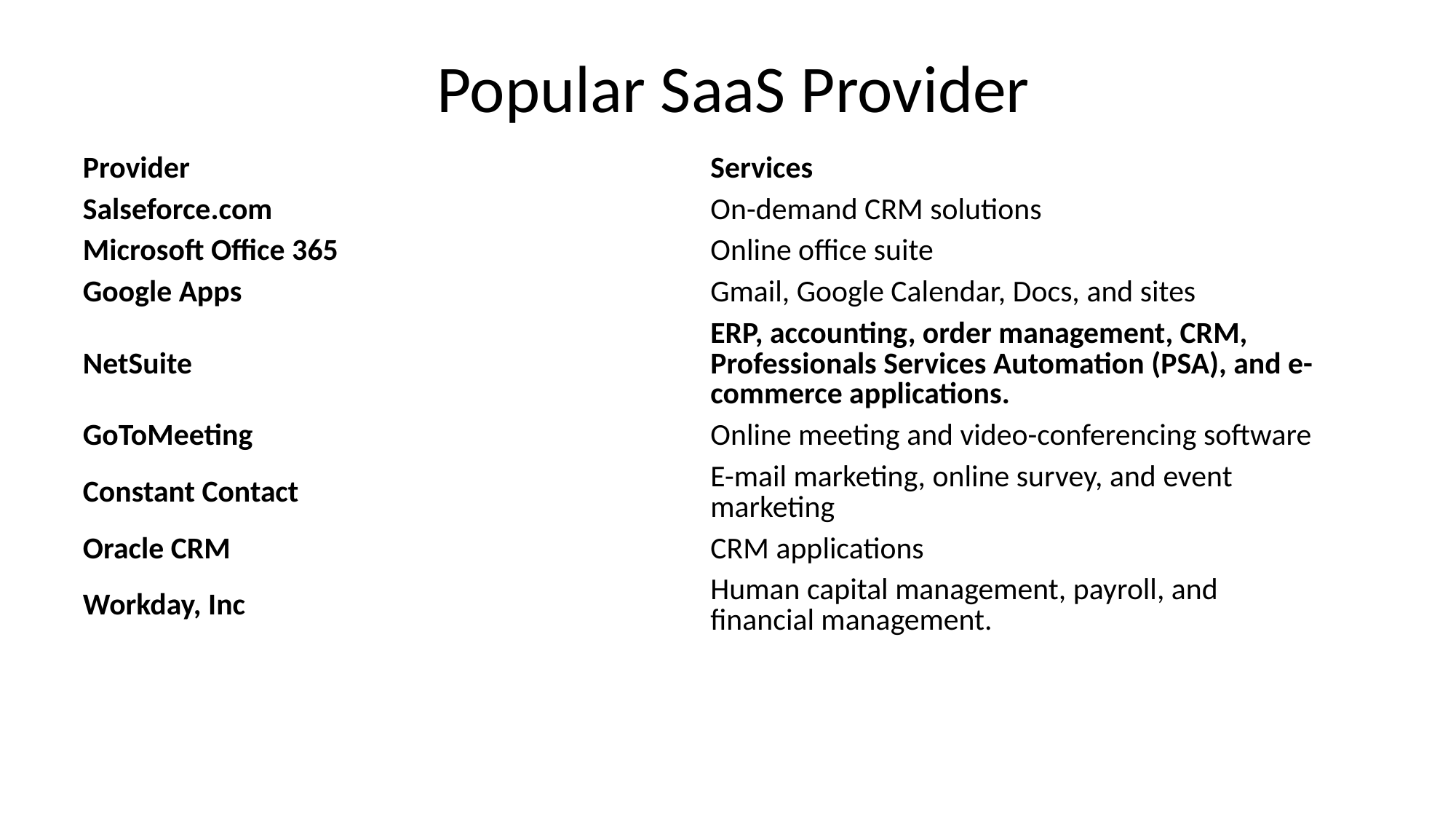

# Popular SaaS Provider
| Provider | Services |
| --- | --- |
| Salseforce.com | On-demand CRM solutions |
| Microsoft Office 365 | Online office suite |
| Google Apps | Gmail, Google Calendar, Docs, and sites |
| NetSuite | ERP, accounting, order management, CRM, Professionals Services Automation (PSA), and e-commerce applications. |
| GoToMeeting | Online meeting and video-conferencing software |
| Constant Contact | E-mail marketing, online survey, and event marketing |
| Oracle CRM | CRM applications |
| Workday, Inc | Human capital management, payroll, and financial management. |